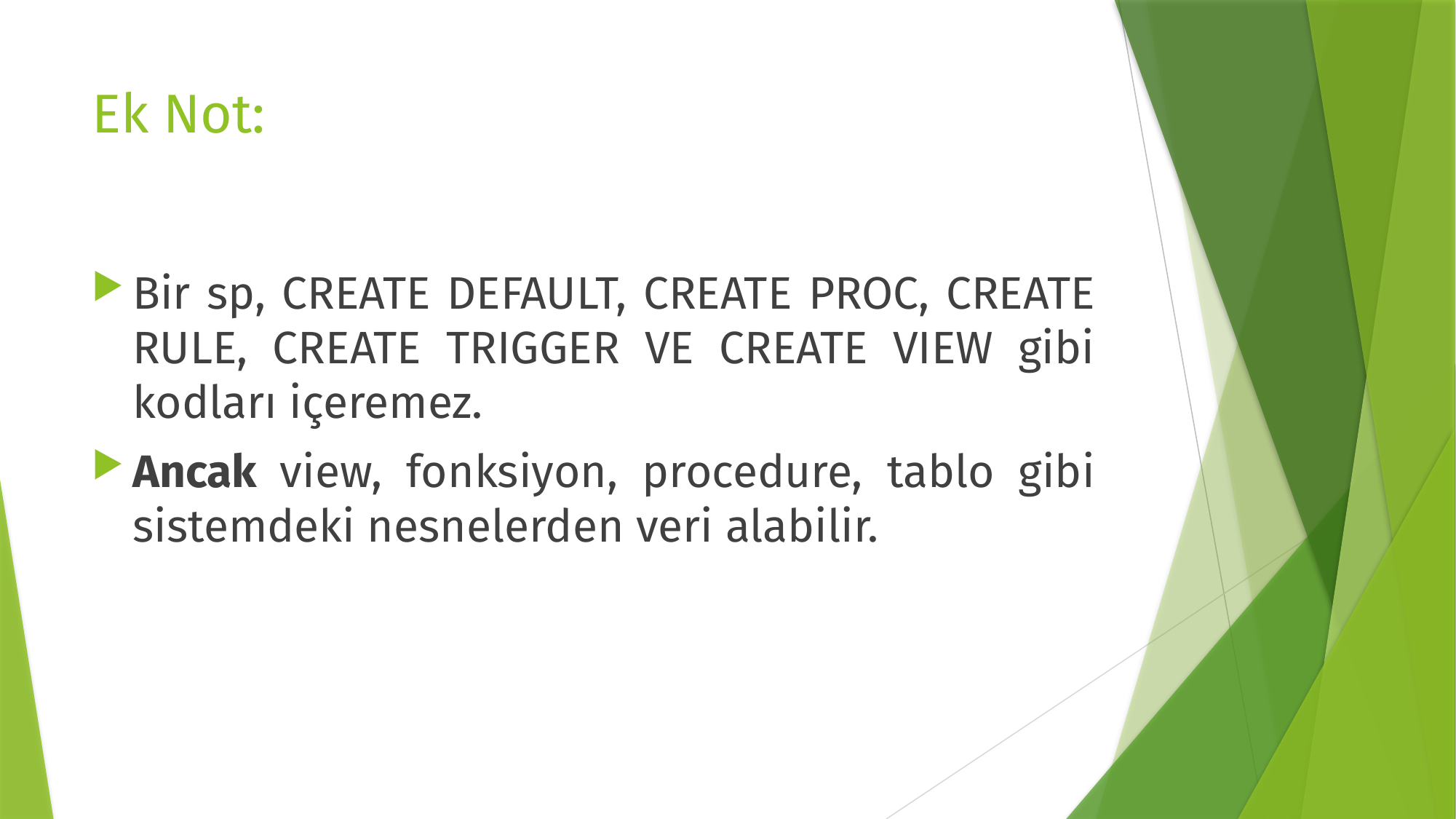

# Ek Not:
Bir sp, CREATE DEFAULT, CREATE PROC, CREATE RULE, CREATE TRIGGER VE CREATE VIEW gibi kodları içeremez.
Ancak view, fonksiyon, procedure, tablo gibi sistemdeki nesnelerden veri alabilir.